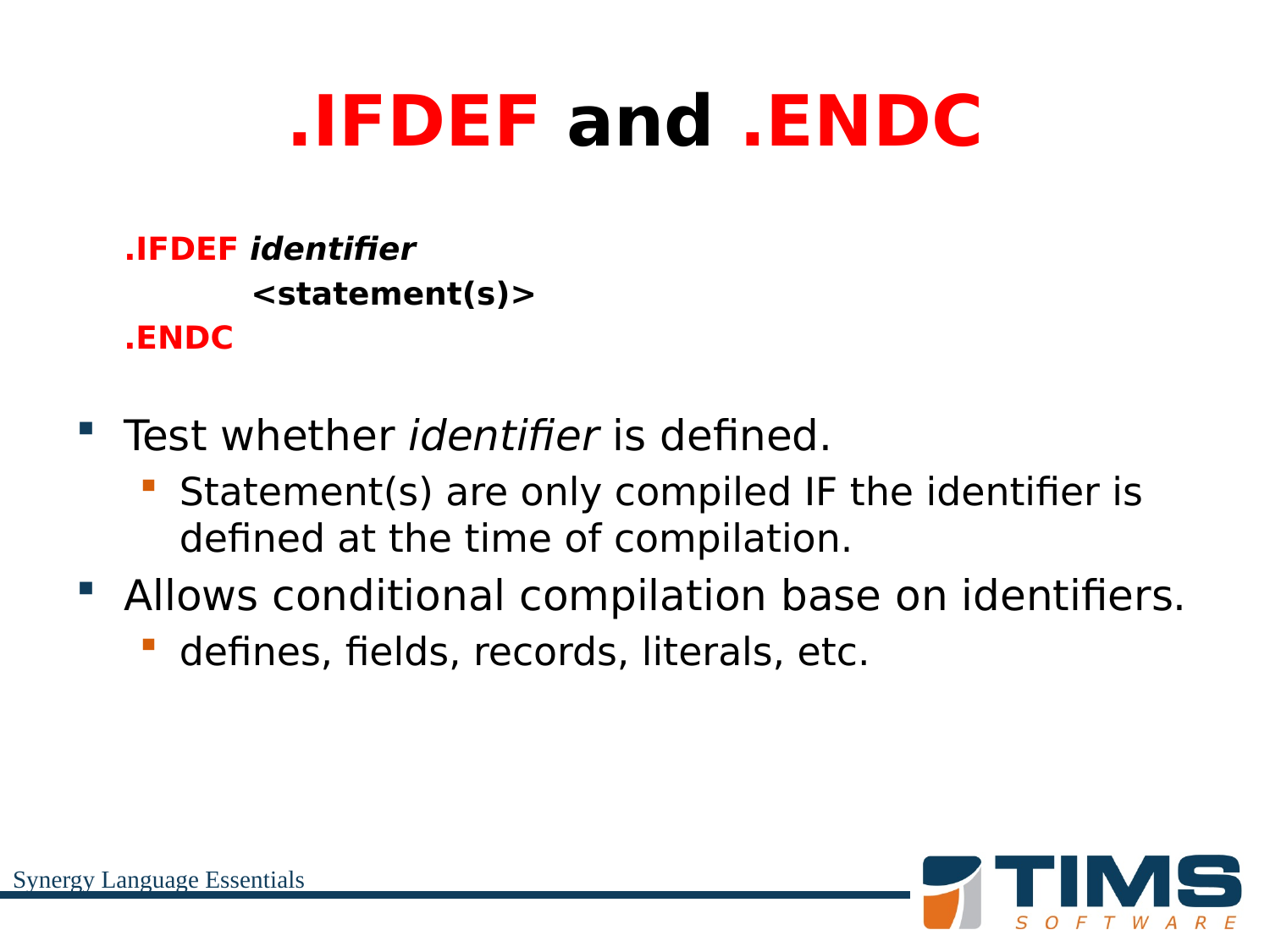

# .IFDEF and .ENDC
	.IFDEF identifier
		<statement(s)>
	.ENDC

Test whether identifier is defined.
Statement(s) are only compiled IF the identifier is defined at the time of compilation.
Allows conditional compilation base on identifiers.
defines, fields, records, literals, etc.
Synergy Language Essentials